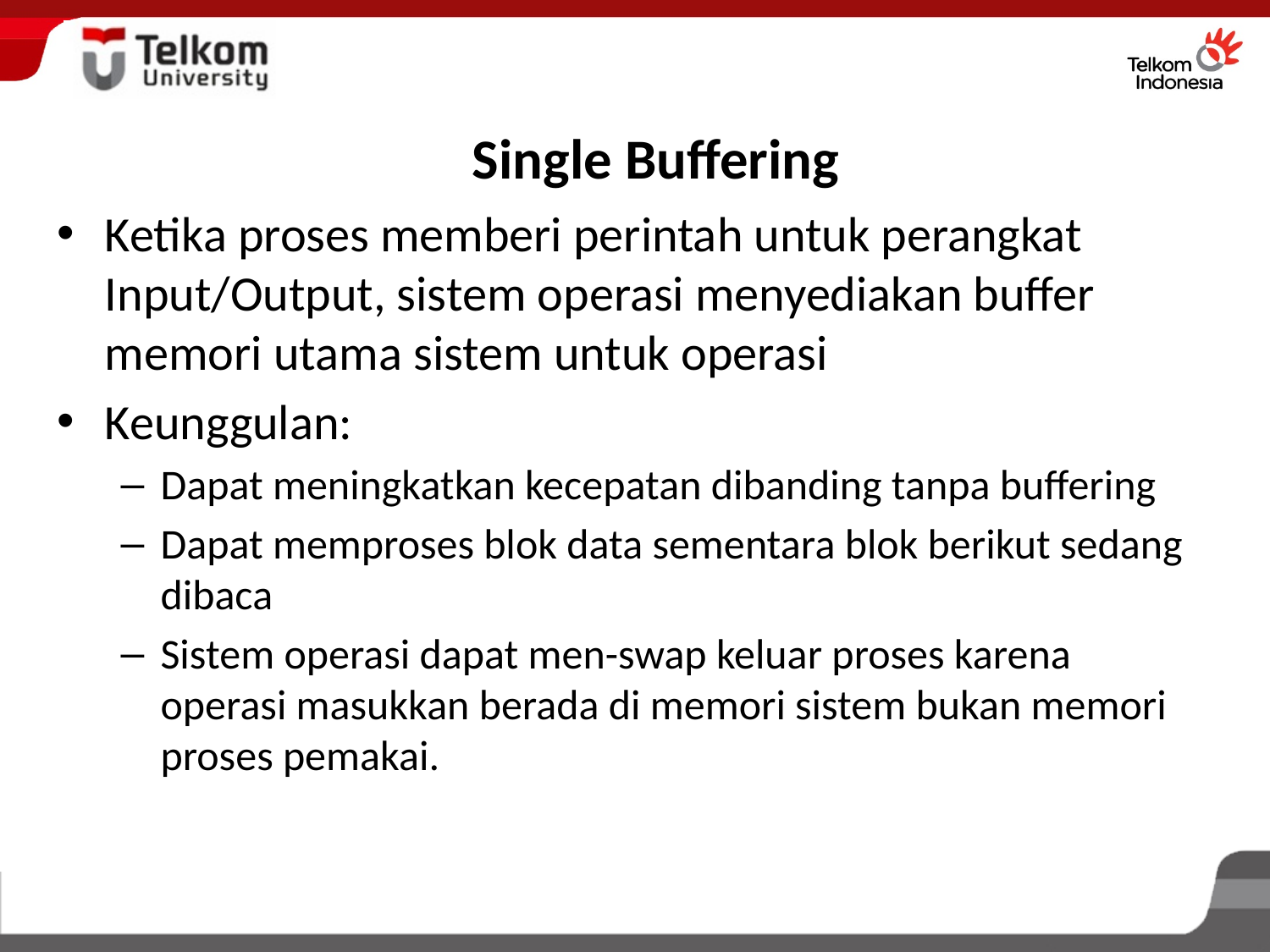

# Single Buffering
Ketika proses memberi perintah untuk perangkat Input/Output, sistem operasi menyediakan buffer memori utama sistem untuk operasi
Keunggulan:
Dapat meningkatkan kecepatan dibanding tanpa buffering
Dapat memproses blok data sementara blok berikut sedang dibaca
Sistem operasi dapat men-swap keluar proses karena operasi masukkan berada di memori sistem bukan memori proses pemakai.